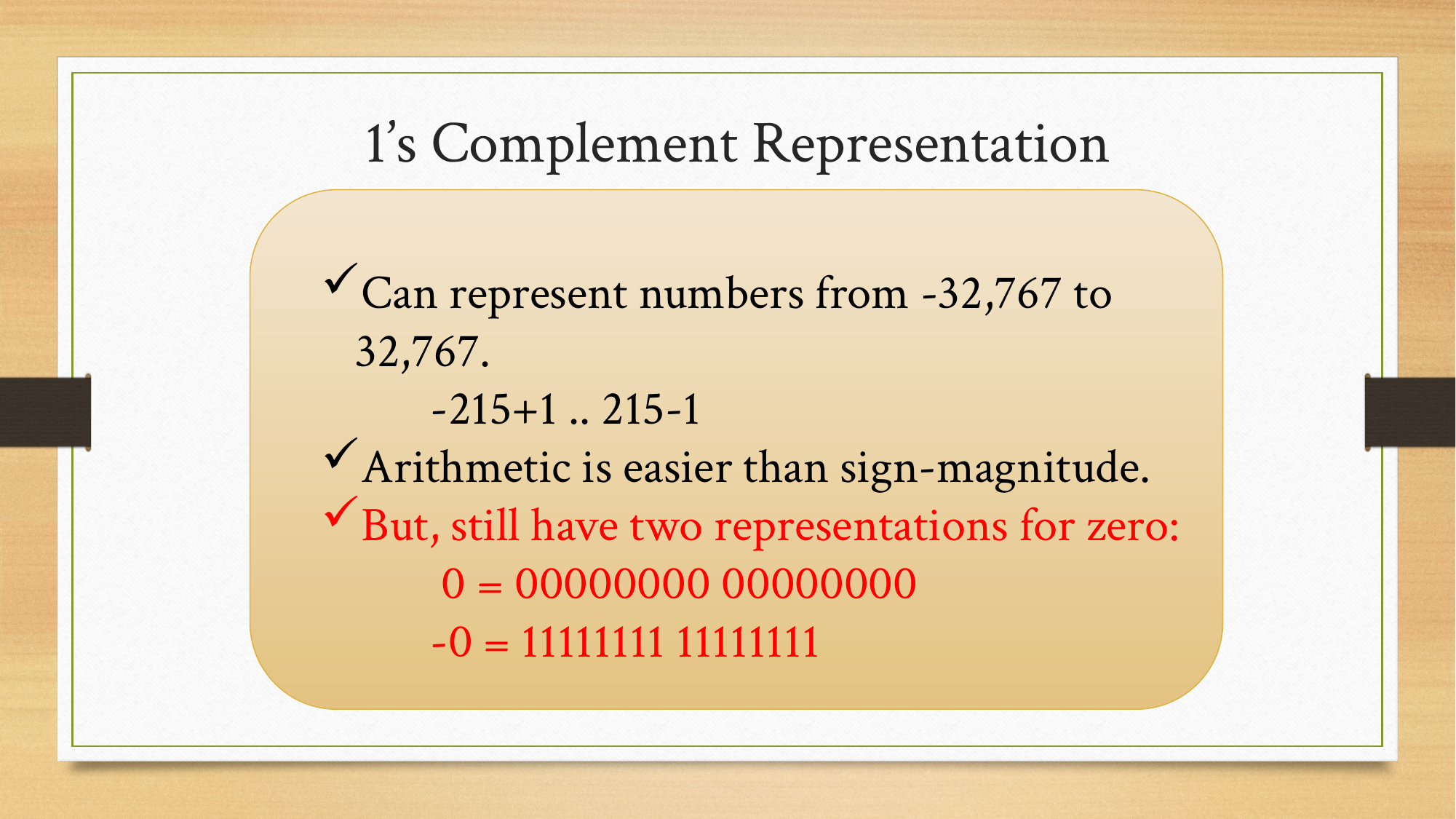

1’s Complement Representation

Can represent numbers from -32,767 to 32,767.
-215+1 .. 215-1
Arithmetic is easier than sign-magnitude.
But, still have two representations for zero:
 0 = 00000000 00000000
-0 = 11111111 11111111